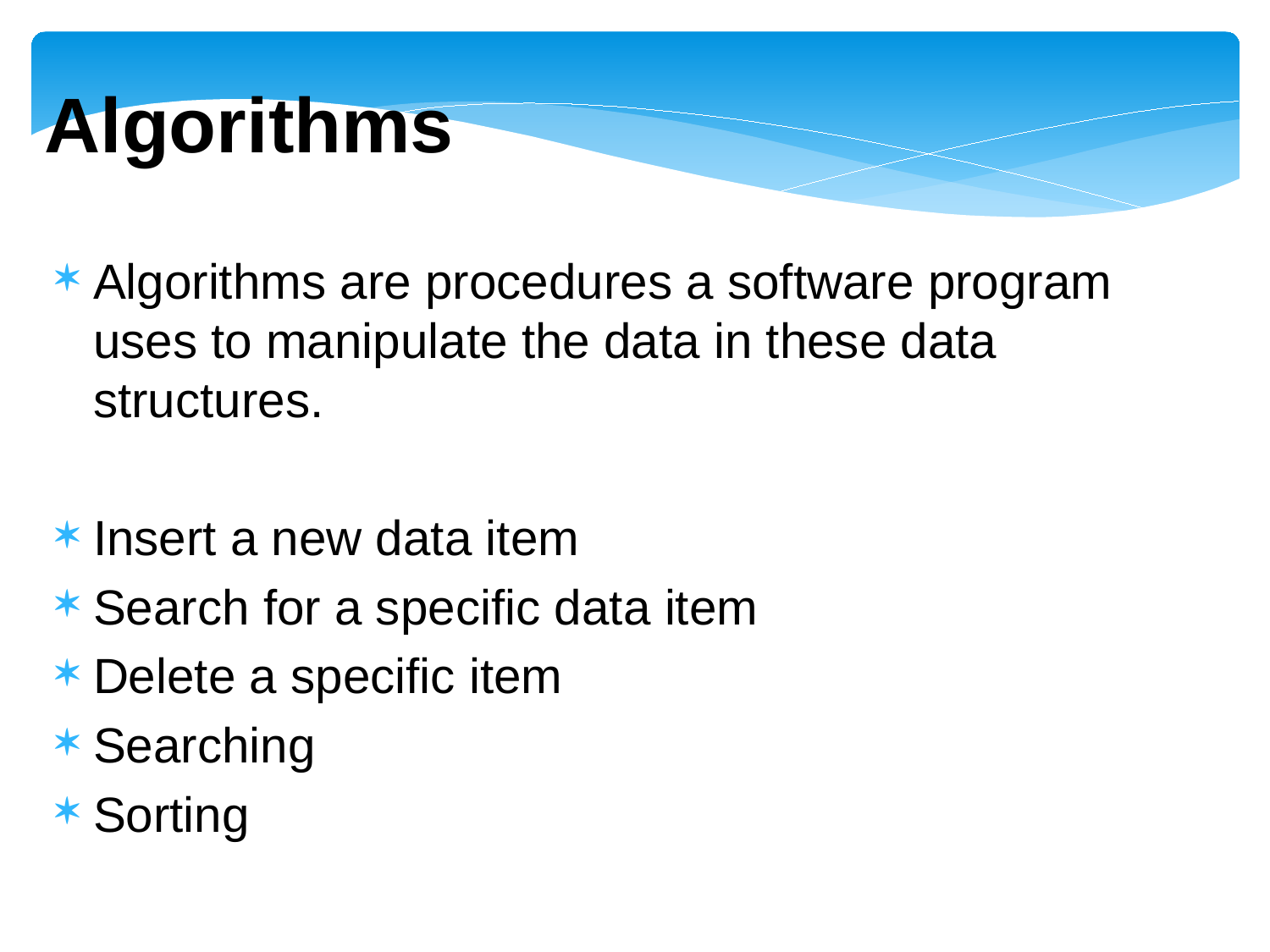

Algorithms
Algorithms are procedures a software program uses to manipulate the data in these data structures.

Insert a new data item
Search for a specific data item
Delete a specific item
Searching
Sorting